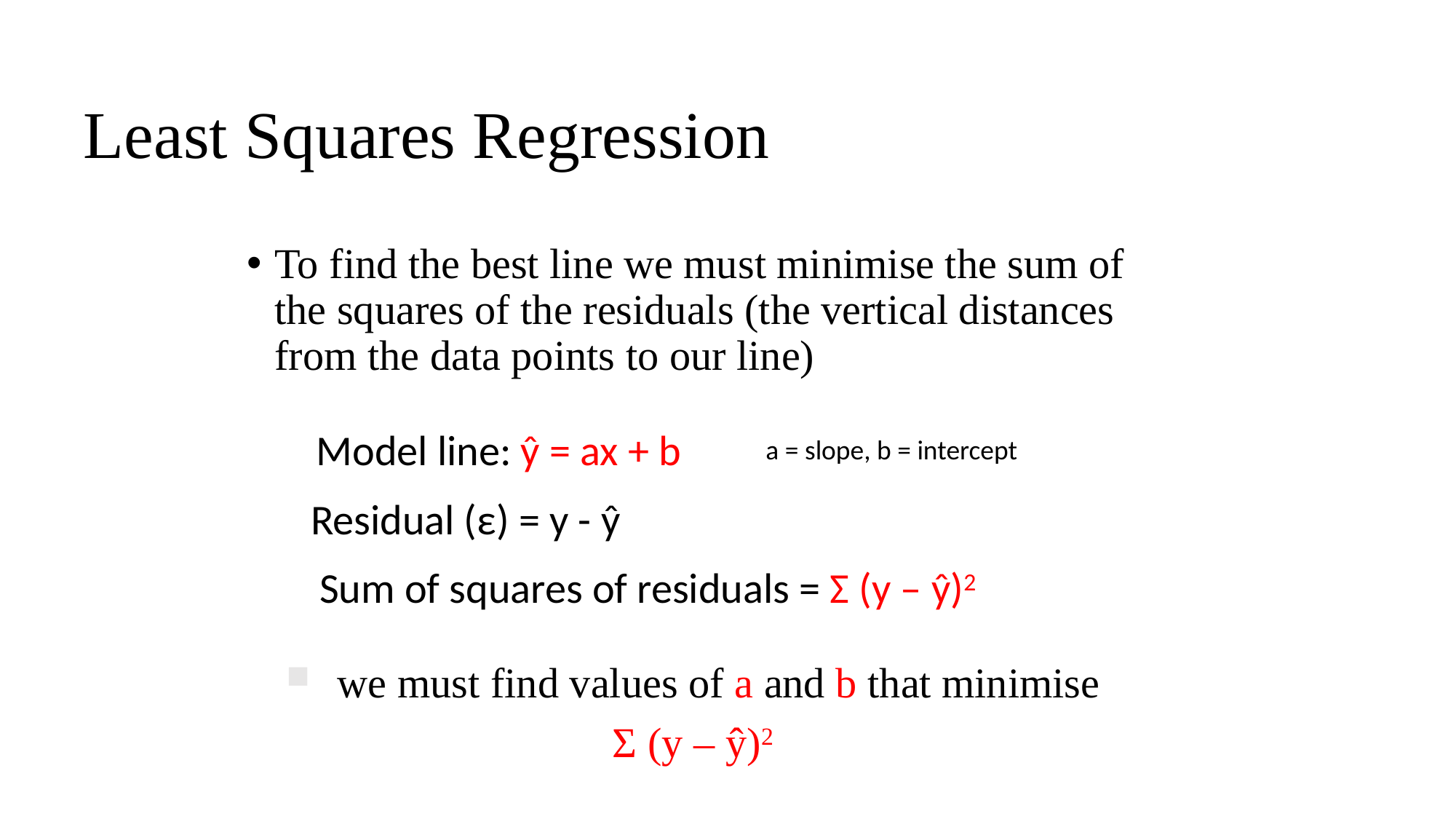

# Least Squares Regression
To find the best line we must minimise the sum of the squares of the residuals (the vertical distances from the data points to our line)
Model line: ŷ = ax + b
a = slope, b = intercept

Residual (ε) = y - ŷ
Sum of squares of residuals = Σ (y – ŷ)2

 we must find values of a and b that minimise
Σ (y – ŷ)2